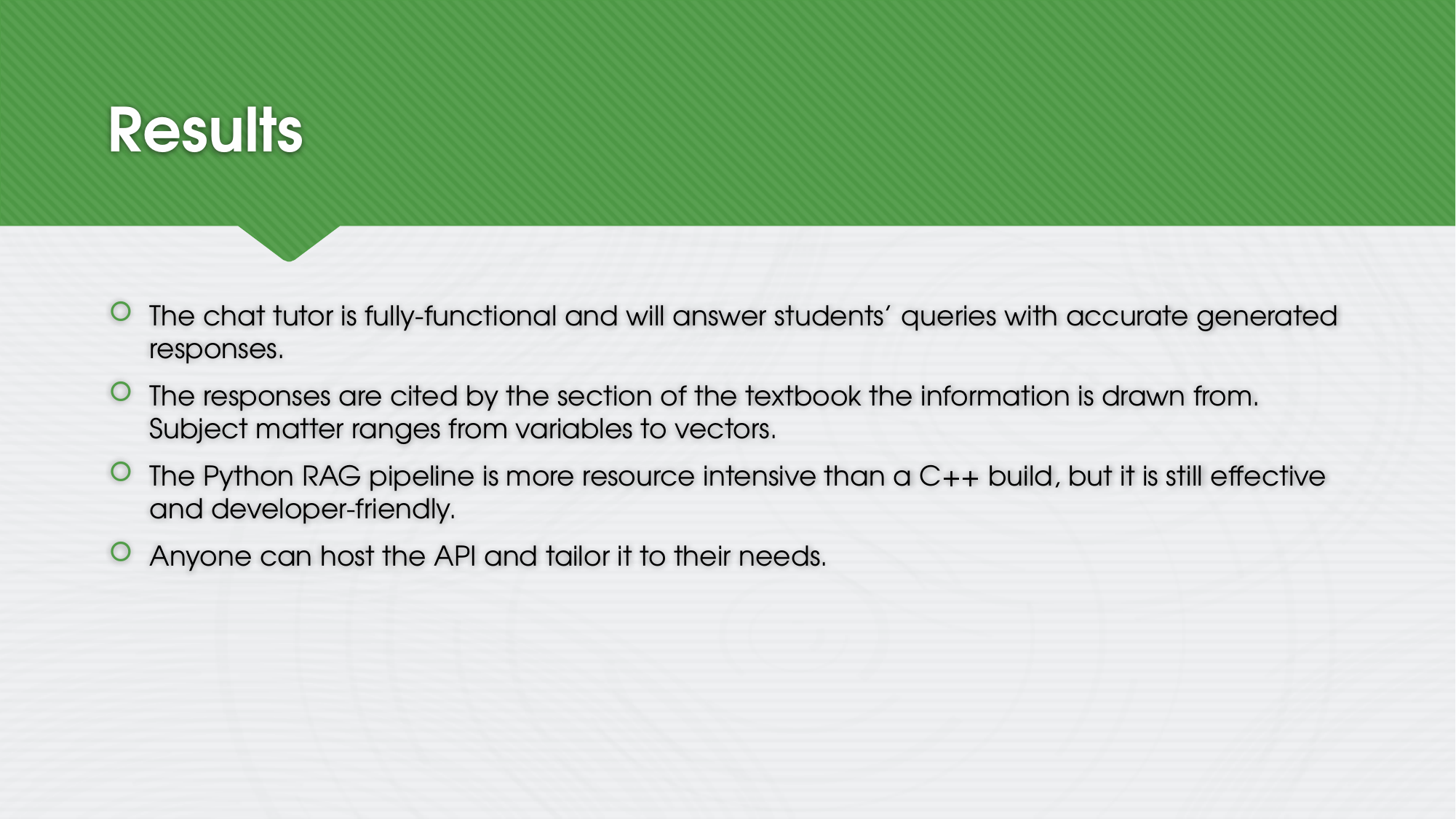

# Results
The chat tutor is fully-functional and will answer students’ queries with accurate generated responses.
The responses are cited by the section of the textbook the information is drawn from. Subject matter ranges from variables to vectors.
The Python RAG pipeline is more resource intensive than a C++ build, but it is still effective and developer-friendly.
Anyone can host the API and tailor it to their needs.